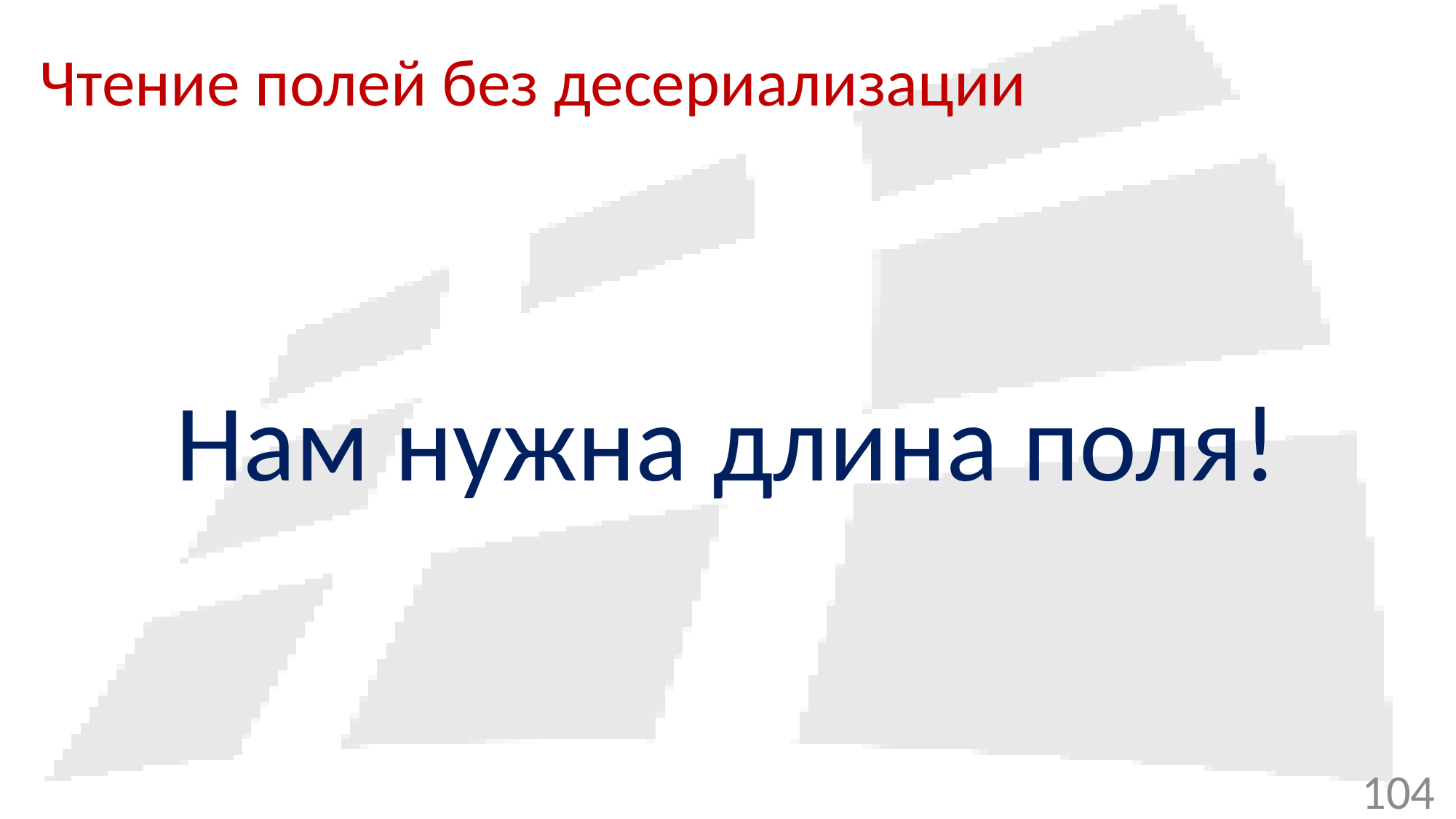

# Чтение полей без десериализации
Нам нужна длина поля!
104